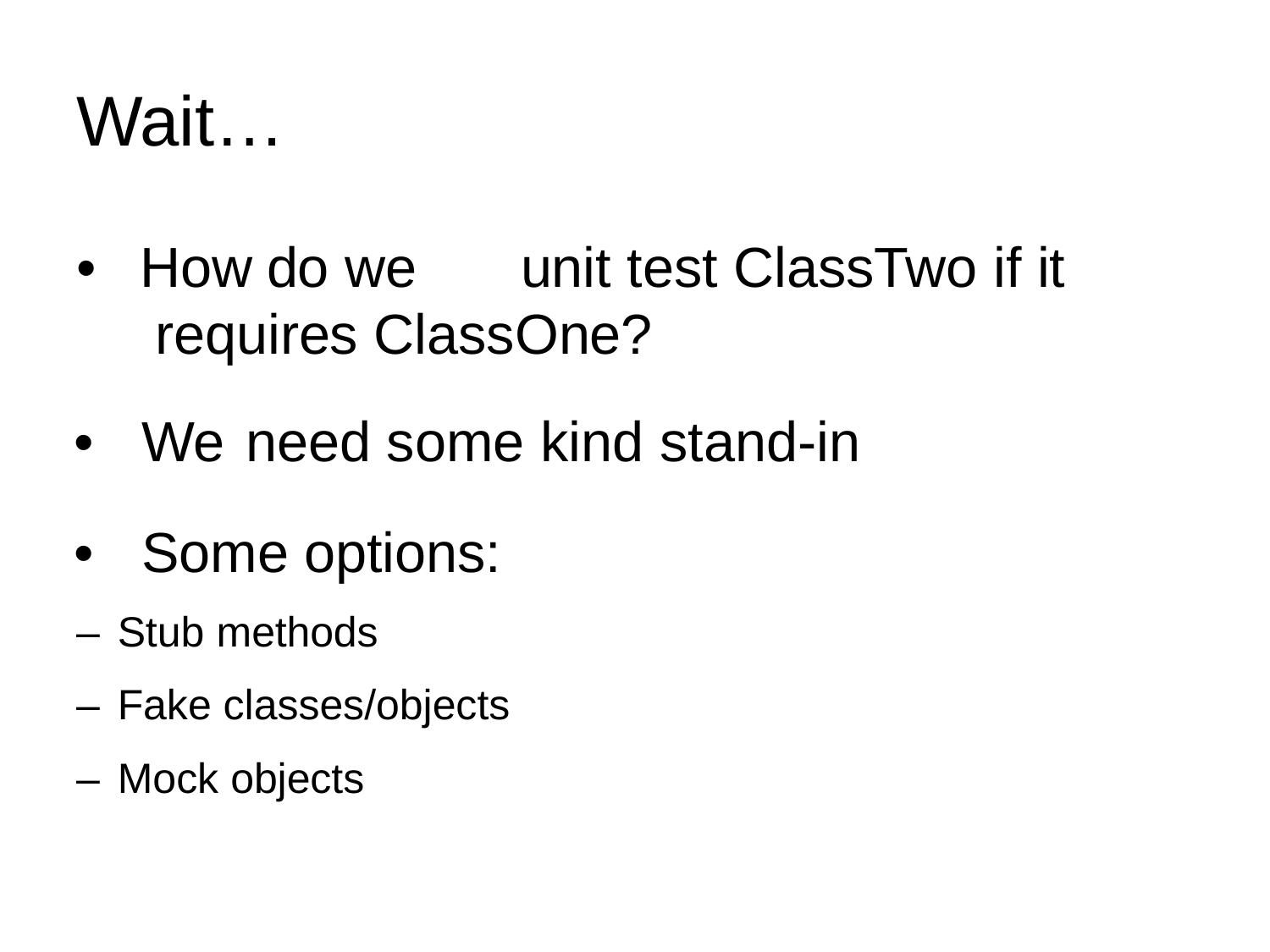

# Wait…
• 	How	do we	unit test ClassTwo if it  requires ClassOne?
• 	We	need some kind stand-in
• 	Some options:
–  Stub methods
–  Fake classes/objects
–  Mock objects